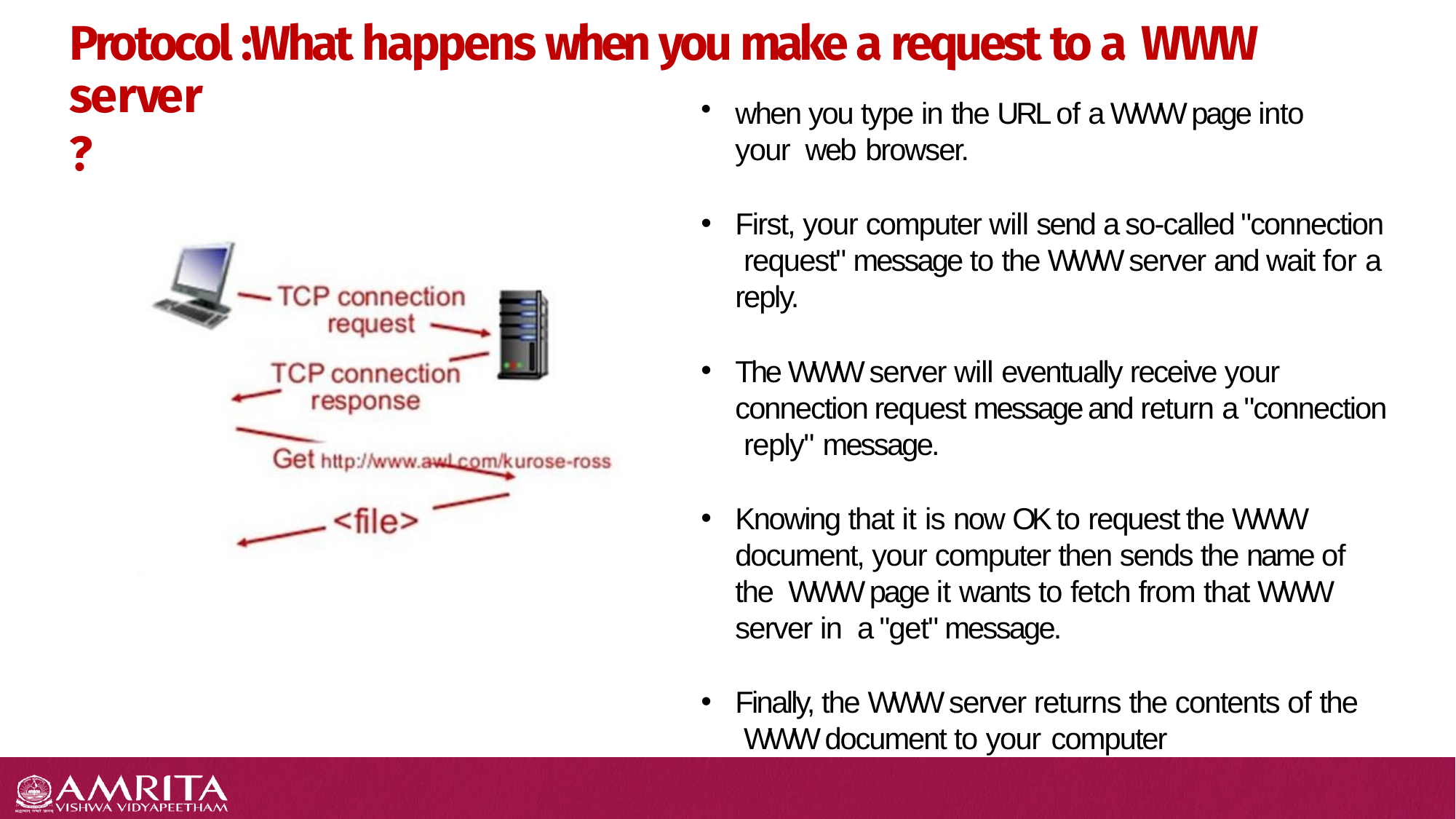

# Protocol :What happens when you make a request to a WWW
server?
when you type in the URL of a WWW page into your  web browser.

First, your computer will send a so-called "connection  request" message to the WWW server and wait for a  reply.

The WWW server will eventually receive your  connection request message and return a "connection  reply" message.

Knowing that it is now OK to request the WWW  document, your computer then sends the name of the  WWW page it wants to fetch from that WWW server in  a "get" message.

Finally, the WWW server returns the contents of the  WWW document to your computer